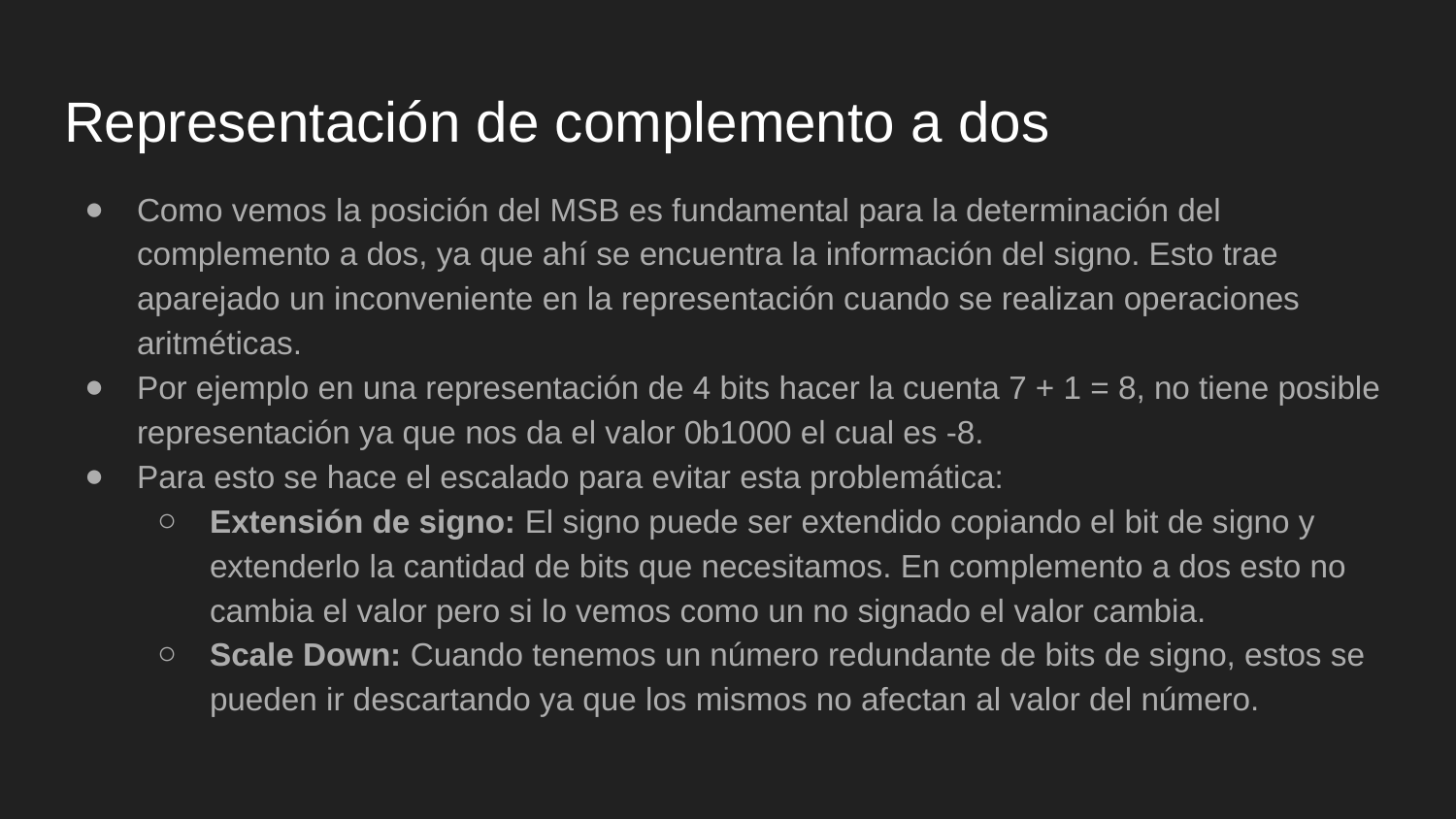

# Representación de complemento a dos
Como vemos la posición del MSB es fundamental para la determinación del complemento a dos, ya que ahí se encuentra la información del signo. Esto trae aparejado un inconveniente en la representación cuando se realizan operaciones aritméticas.
Por ejemplo en una representación de 4 bits hacer la cuenta 7 + 1 = 8, no tiene posible representación ya que nos da el valor 0b1000 el cual es -8.
Para esto se hace el escalado para evitar esta problemática:
Extensión de signo: El signo puede ser extendido copiando el bit de signo y extenderlo la cantidad de bits que necesitamos. En complemento a dos esto no cambia el valor pero si lo vemos como un no signado el valor cambia.
Scale Down: Cuando tenemos un número redundante de bits de signo, estos se pueden ir descartando ya que los mismos no afectan al valor del número.